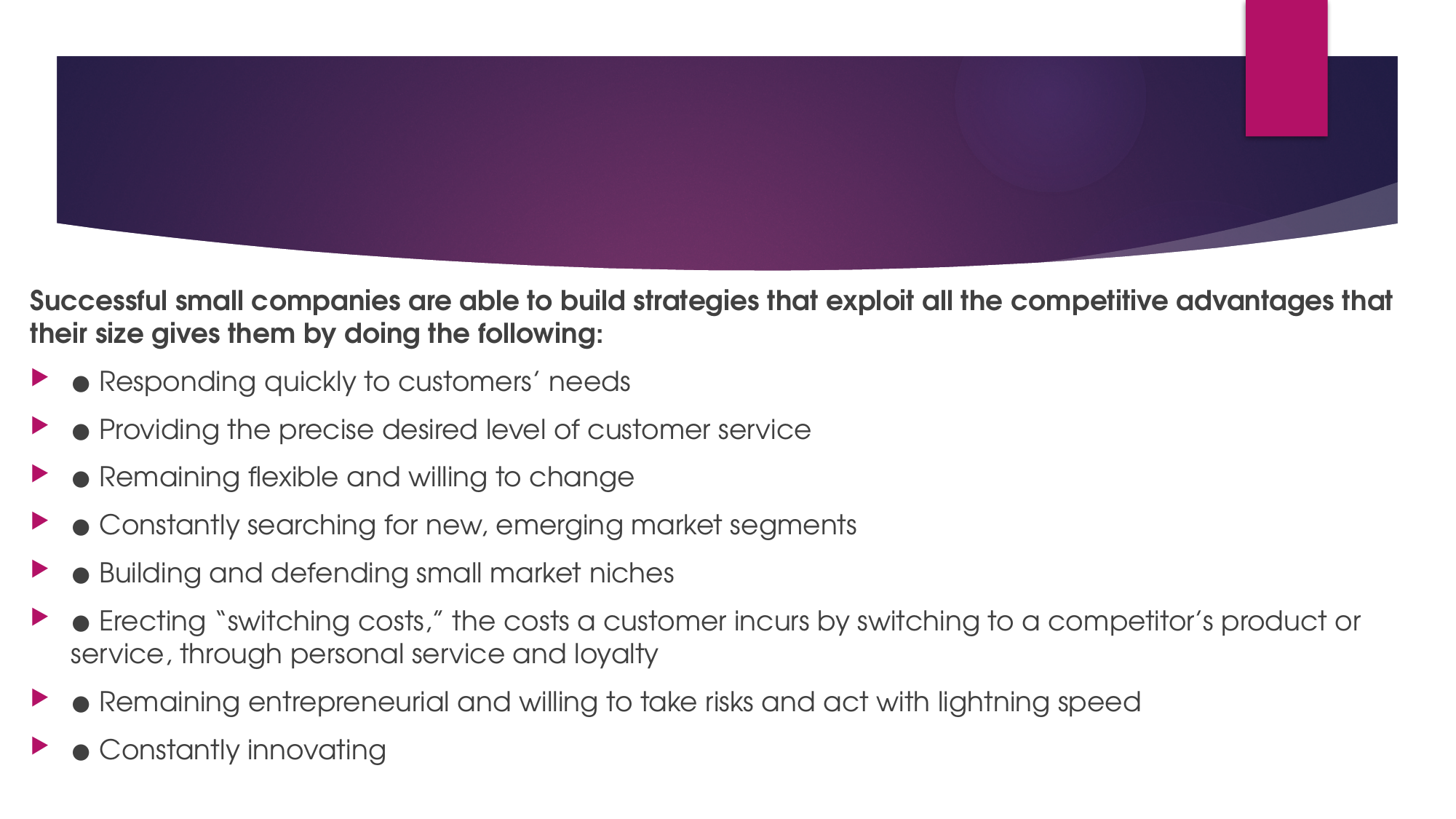

#
Successful small companies are able to build strategies that exploit all the competitive advantages that their size gives them by doing the following:
● Responding quickly to customers’ needs
● Providing the precise desired level of customer service
● Remaining flexible and willing to change
● Constantly searching for new, emerging market segments
● Building and defending small market niches
● Erecting “switching costs,” the costs a customer incurs by switching to a competitor’s product or service, through personal service and loyalty
● Remaining entrepreneurial and willing to take risks and act with lightning speed
● Constantly innovating